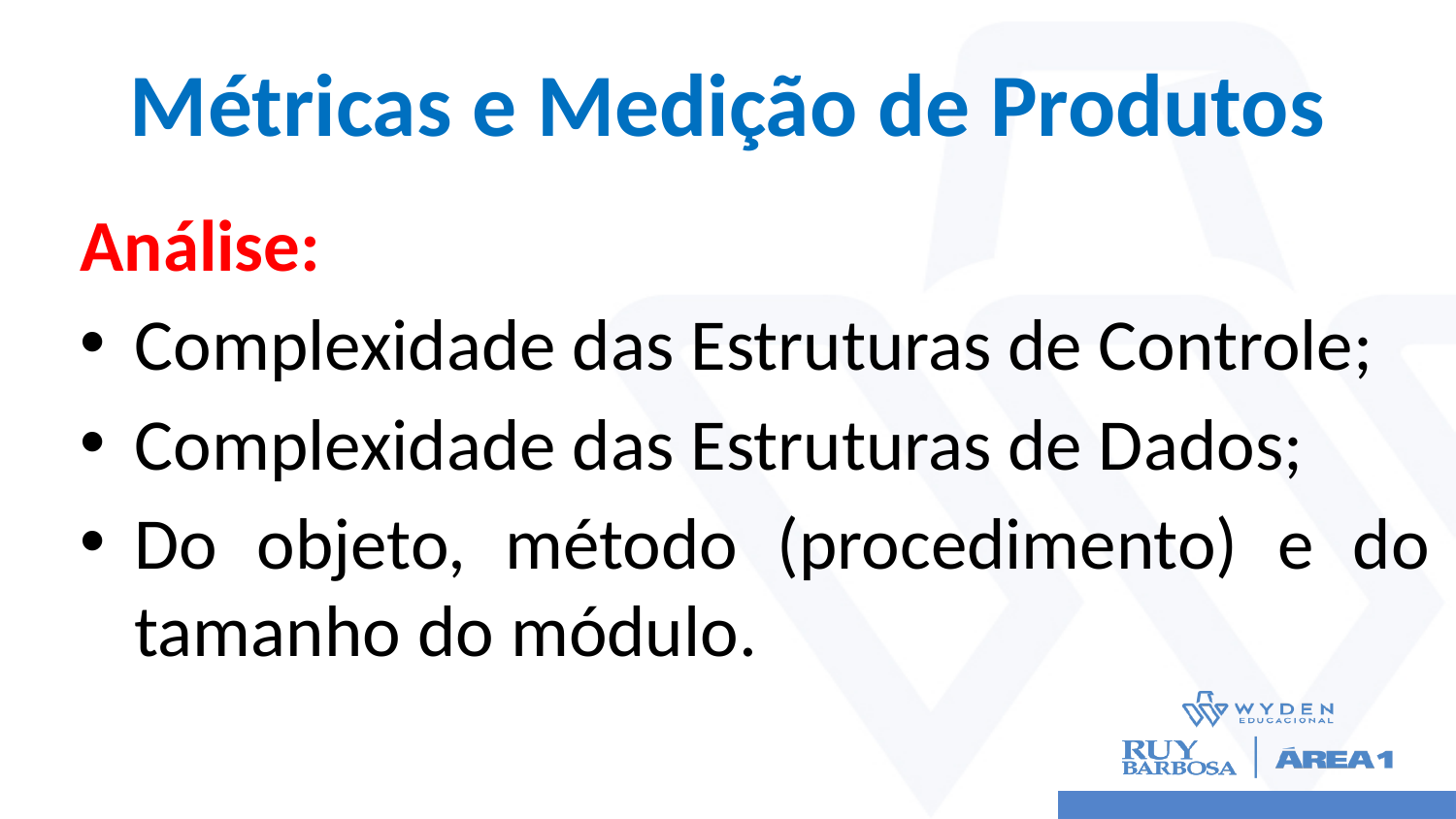

# Métricas e Medição de Produtos
Análise:
Complexidade das Estruturas de Controle;
Complexidade das Estruturas de Dados;
Do objeto, método (procedimento) e do tamanho do módulo.